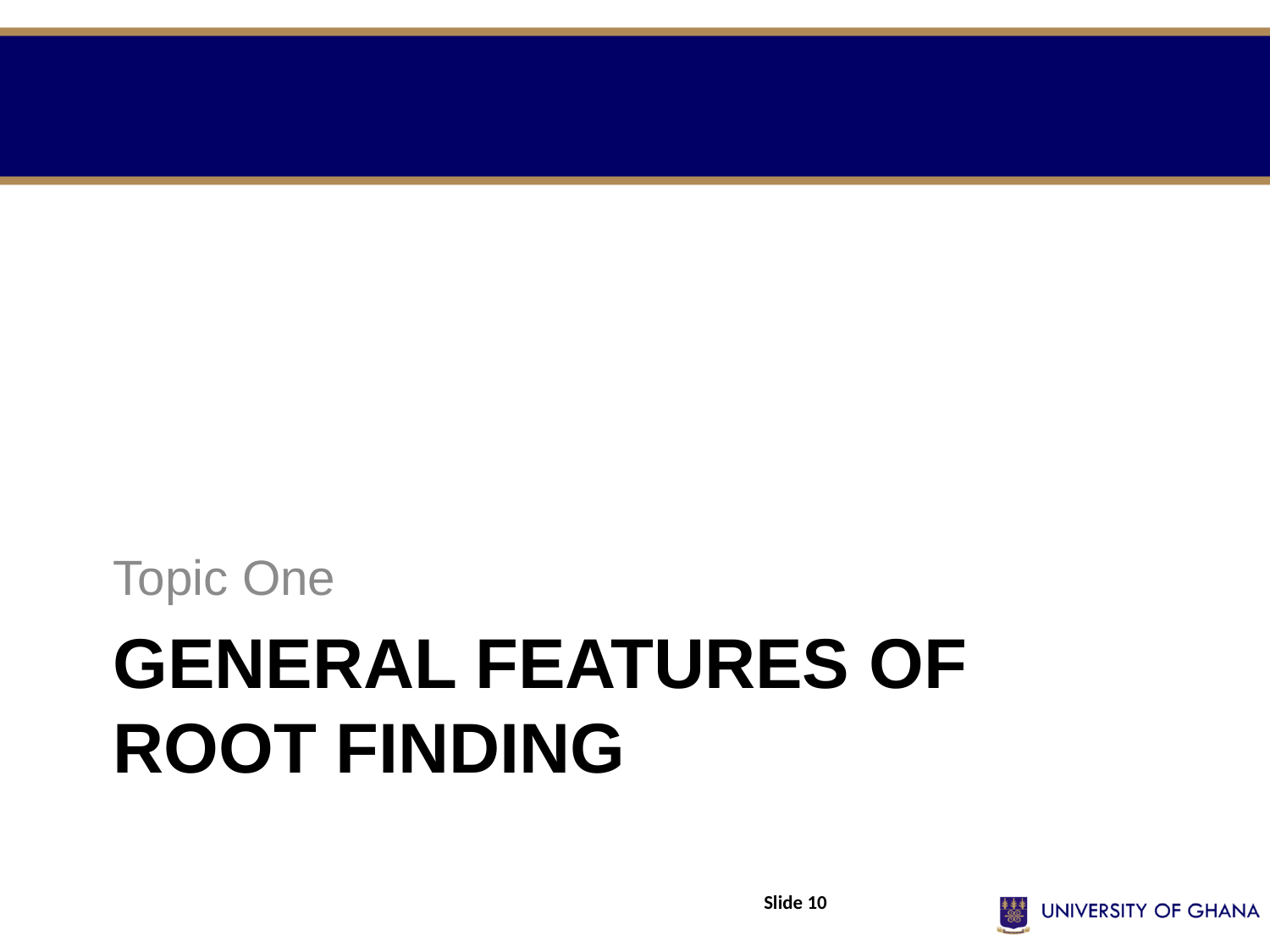

Topic One
# General Features of Root Finding
Slide 10